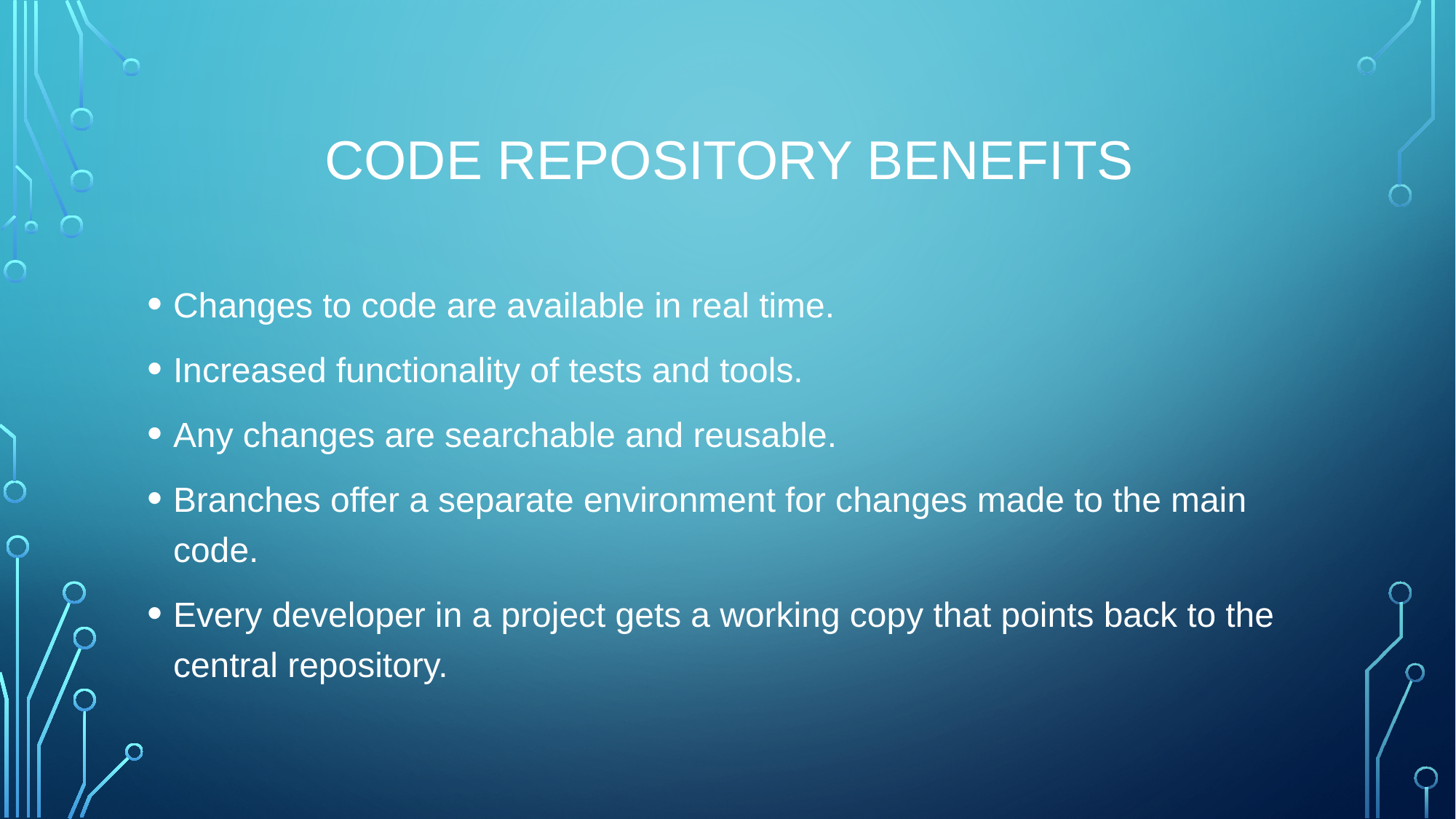

# code repository benefits
Changes to code are available in real time.
Increased functionality of tests and tools.
Any changes are searchable and reusable.
Branches offer a separate environment for changes made to the main code.
Every developer in a project gets a working copy that points back to the central repository.